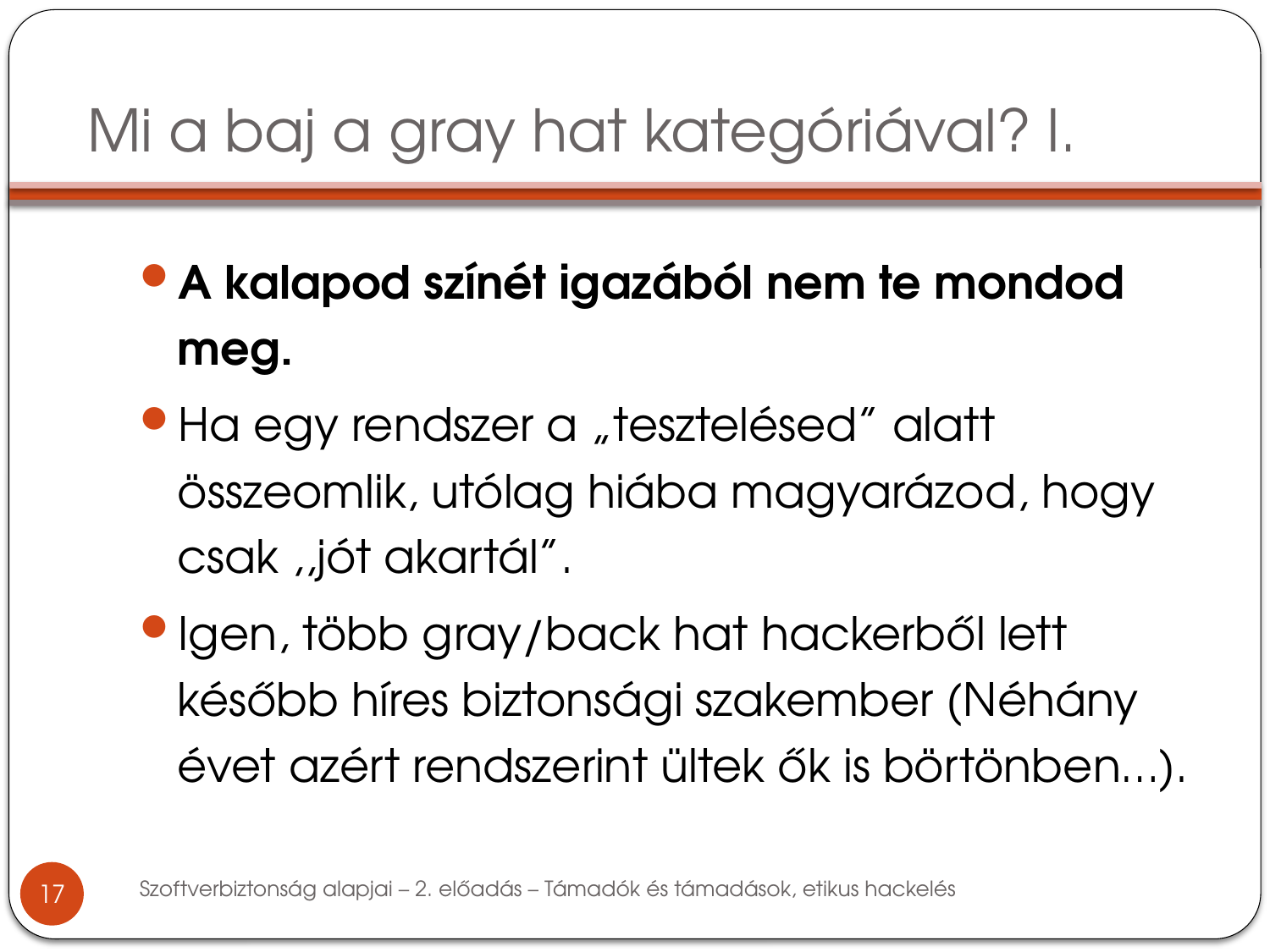

# Mi a baj a gray hat kategóriával? I.
A kalapod színét igazából nem te mondod meg.
Ha egy rendszer a „tesztelésed” alatt összeomlik, utólag hiába magyarázod, hogy csak ,,jót akartál”.
Igen, több gray/back hat hackerből lett később híres biztonsági szakember (Néhány évet azért rendszerint ültek ők is börtönben…).
Szoftverbiztonság alapjai – 2. előadás – Támadók és támadások, etikus hackelés
17